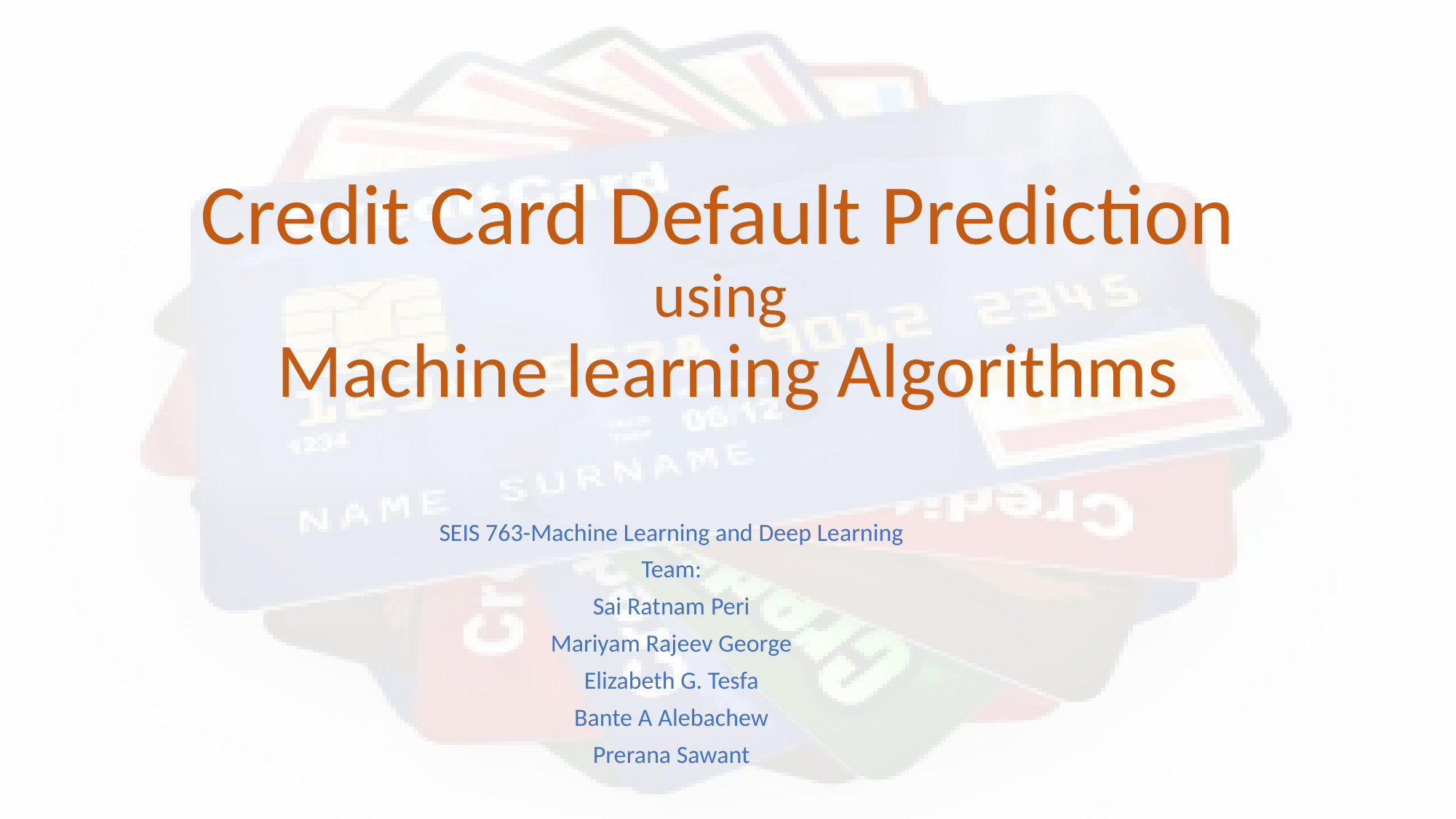

# Credit Card Default Prediction  using Machine learning Algorithms
SEIS 763-Machine Learning and Deep Learning
Team:
Sai Ratnam Peri
Mariyam Rajeev George
Elizabeth G. Tesfa
Bante A Alebachew
Prerana Sawant